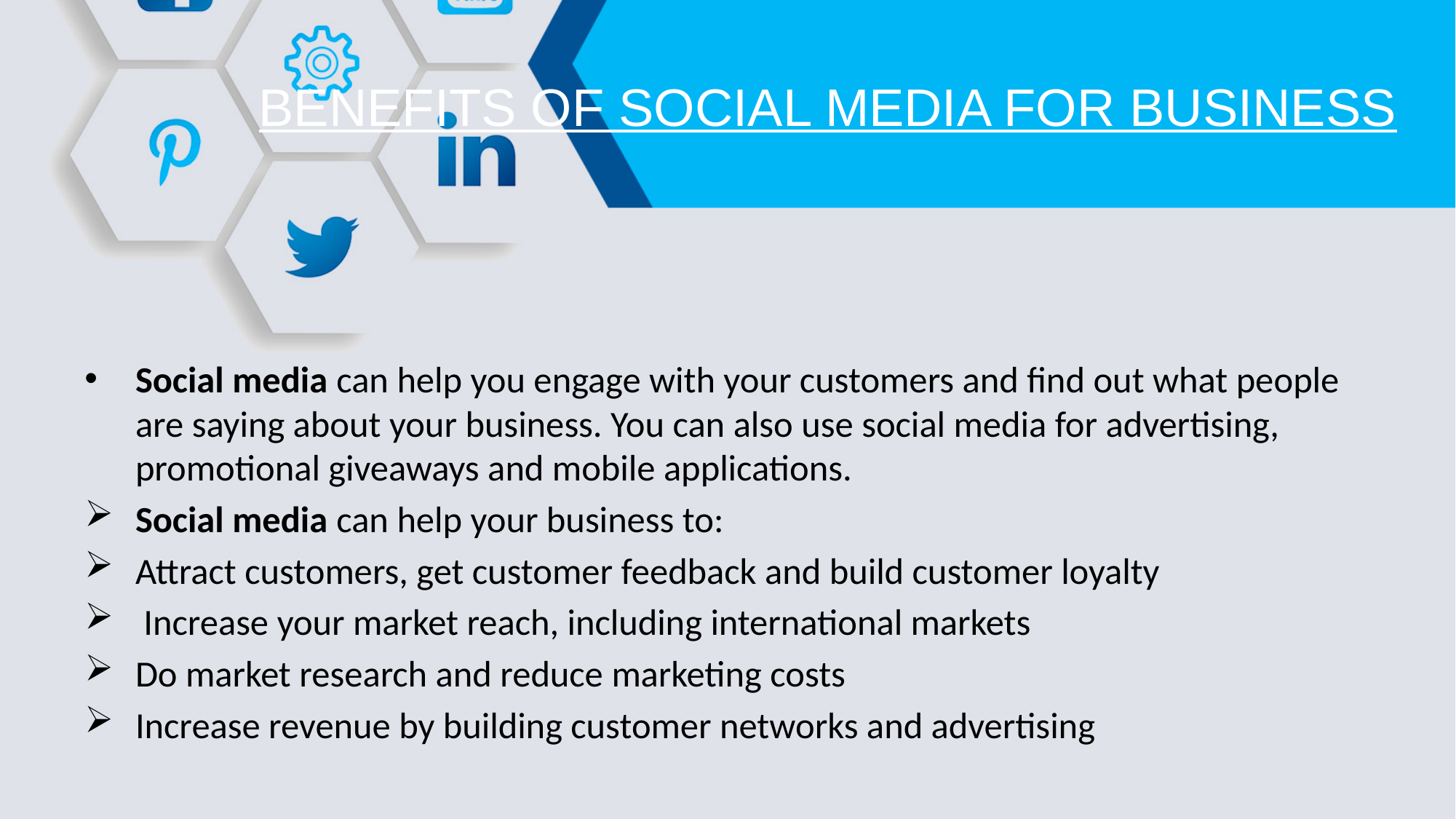

# BENEFITS OF SOCIAL MEDIA FOR BUSINESS
Social media can help you engage with your customers and find out what people are saying about your business. You can also use social media for advertising, promotional giveaways and mobile applications.
Social media can help your business to:
Attract customers, get customer feedback and build customer loyalty
 Increase your market reach, including international markets
Do market research and reduce marketing costs
Increase revenue by building customer networks and advertising